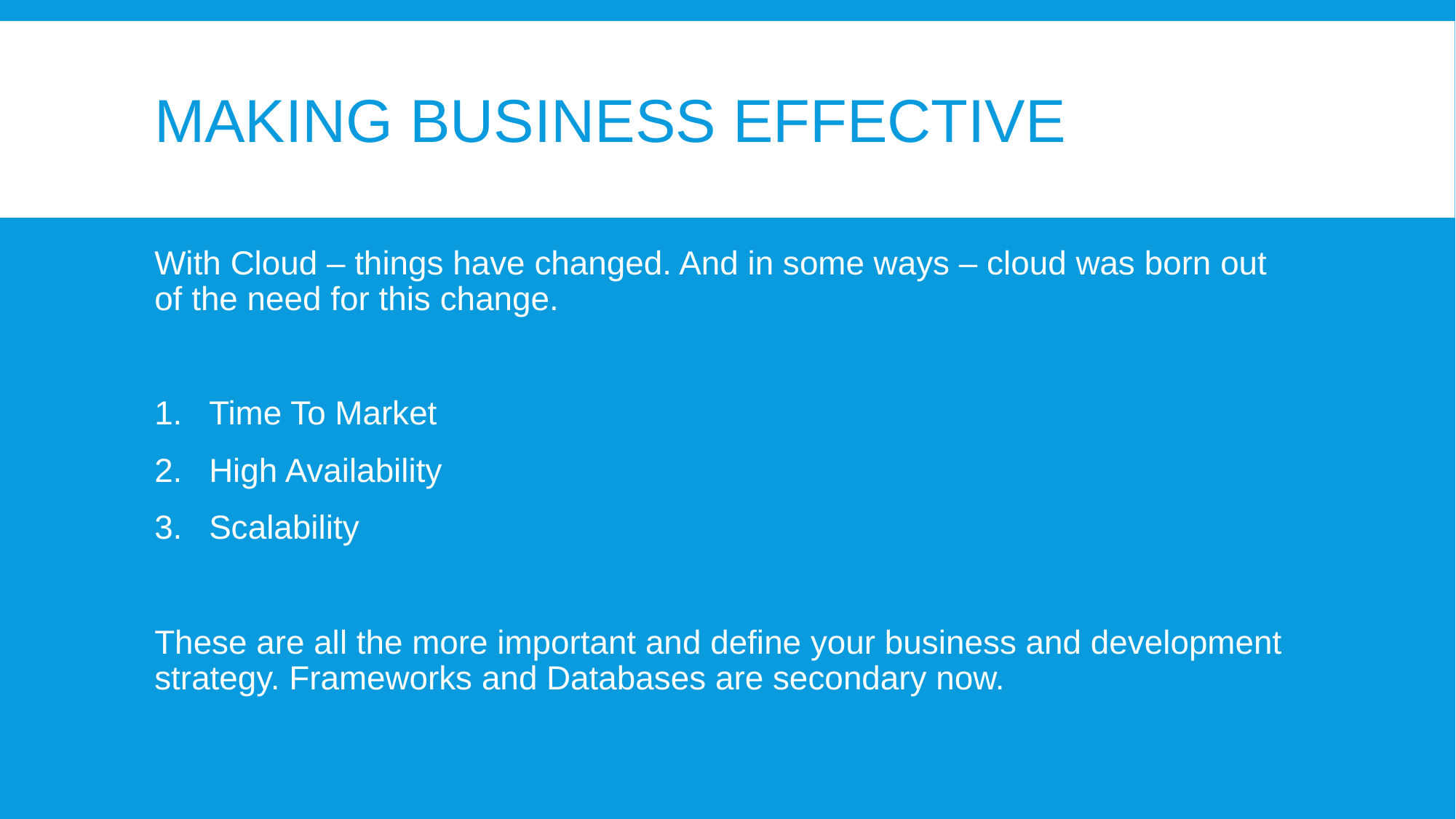

# Making BUSINESS EFFECTIVE
With Cloud – things have changed. And in some ways – cloud was born out of the need for this change.

Time To Market
High Availability
Scalability

These are all the more important and define your business and development strategy. Frameworks and Databases are secondary now.